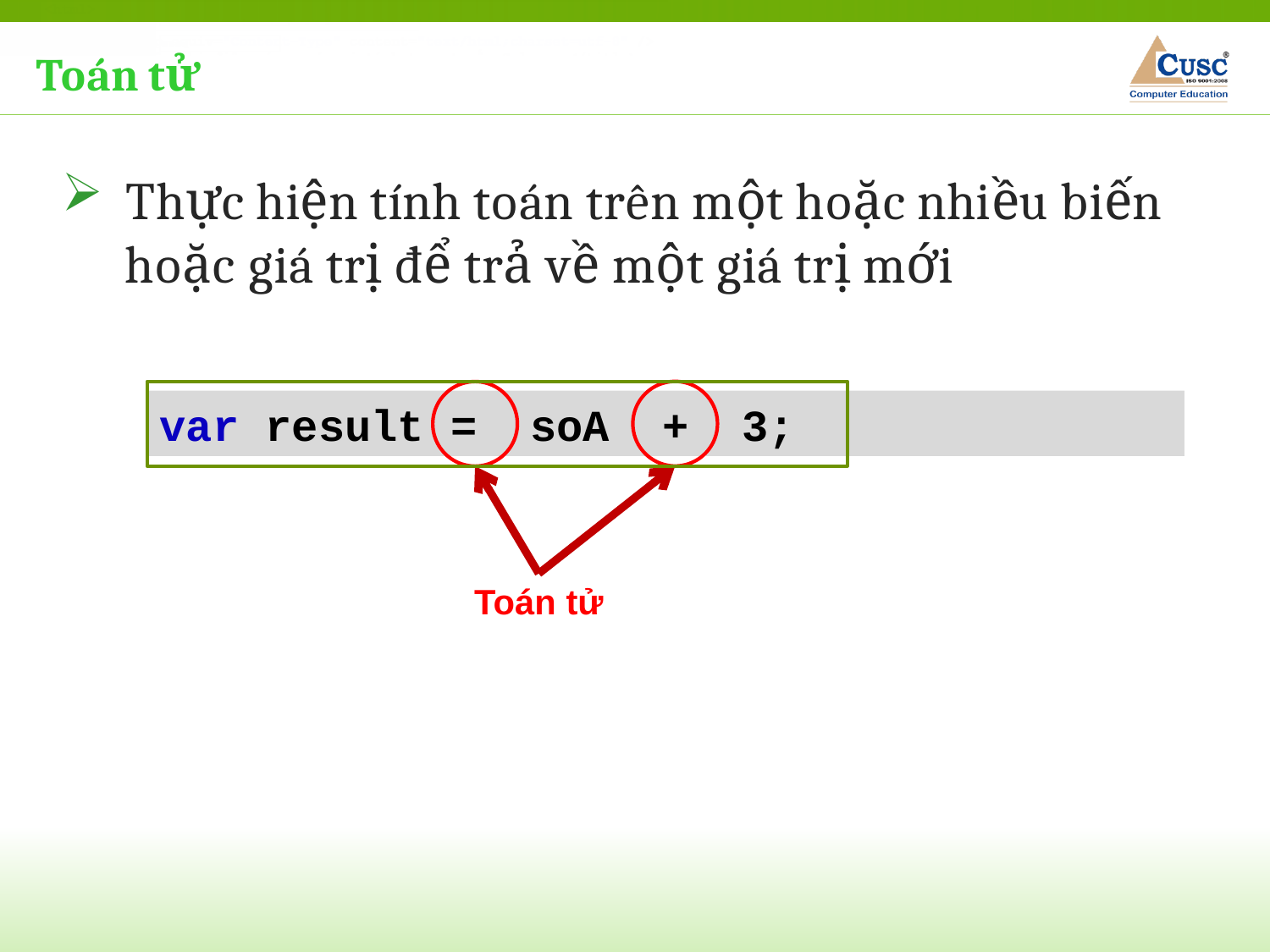

Toán tử
Thực hiện tính toán trên một hoặc nhiều biến hoặc giá trị để trả về một giá trị mới

var result =  soA  +  3;
Toán tử